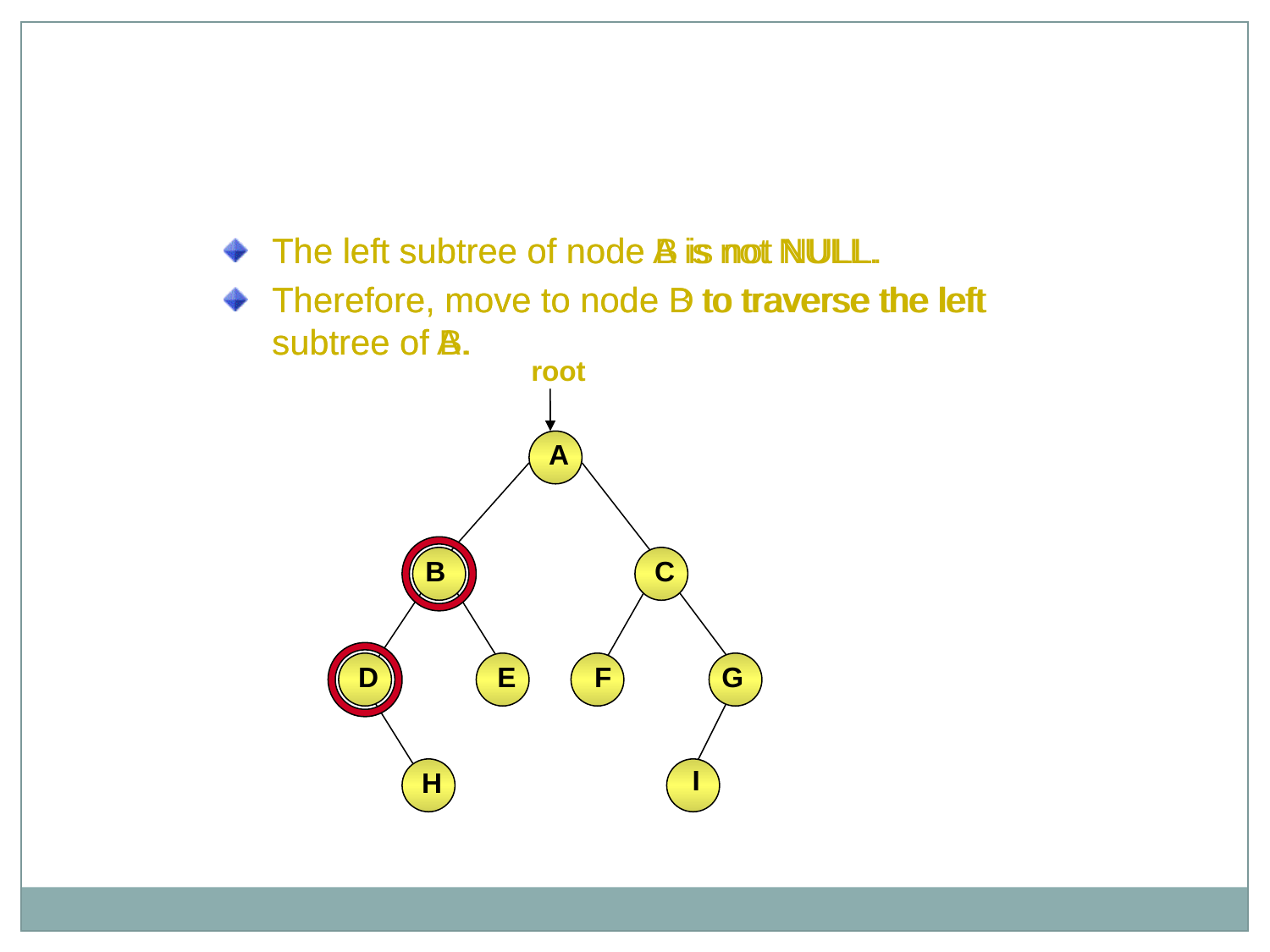

Inorder Traversal (Contd.)
The left subtree of node B is not NULL.
Therefore, move to node D to traverse the left subtree of B.
The left subtree of node A is not NULL.
Therefore, move to node B to traverse the left subtree of A.
root

A

B

C

D

E

F

G

H

I